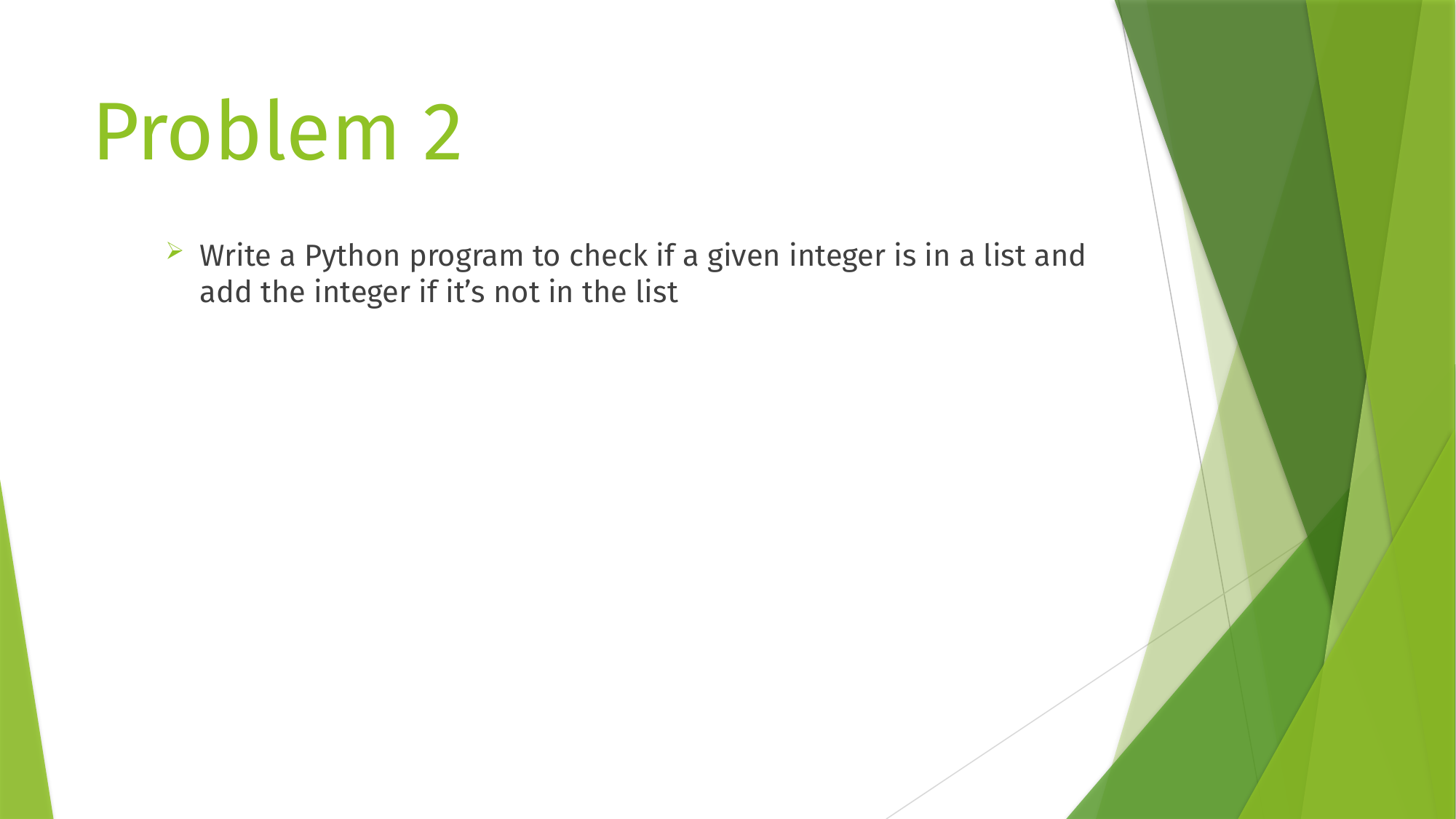

# Problem 2
Write a Python program to check if a given integer is in a list and
add the integer if it’s not in the list